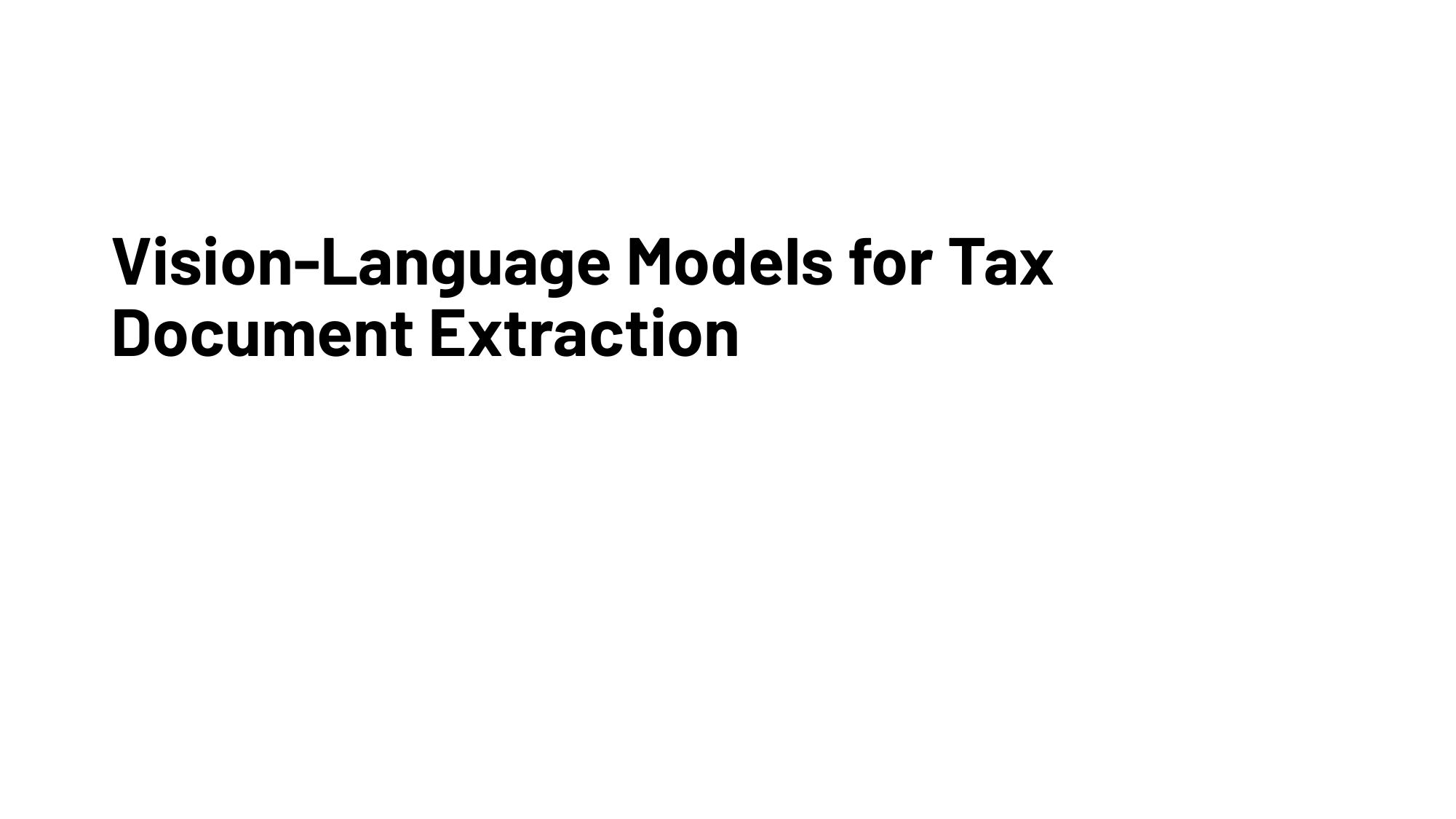

# Vision-Language Models for Tax Document Extraction